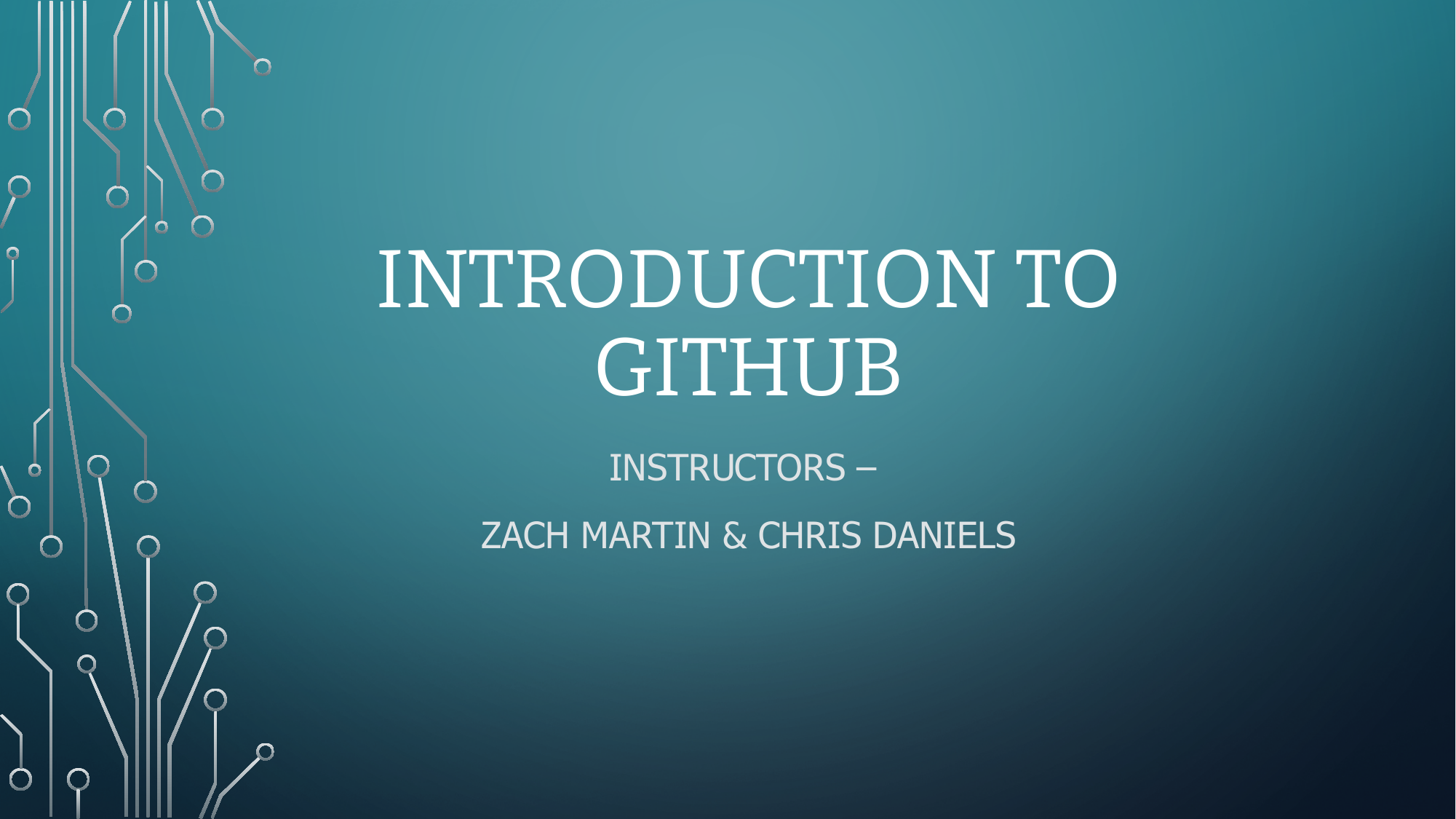

# Introduction to github
InstructorS –
Zach martin & Chris Daniels